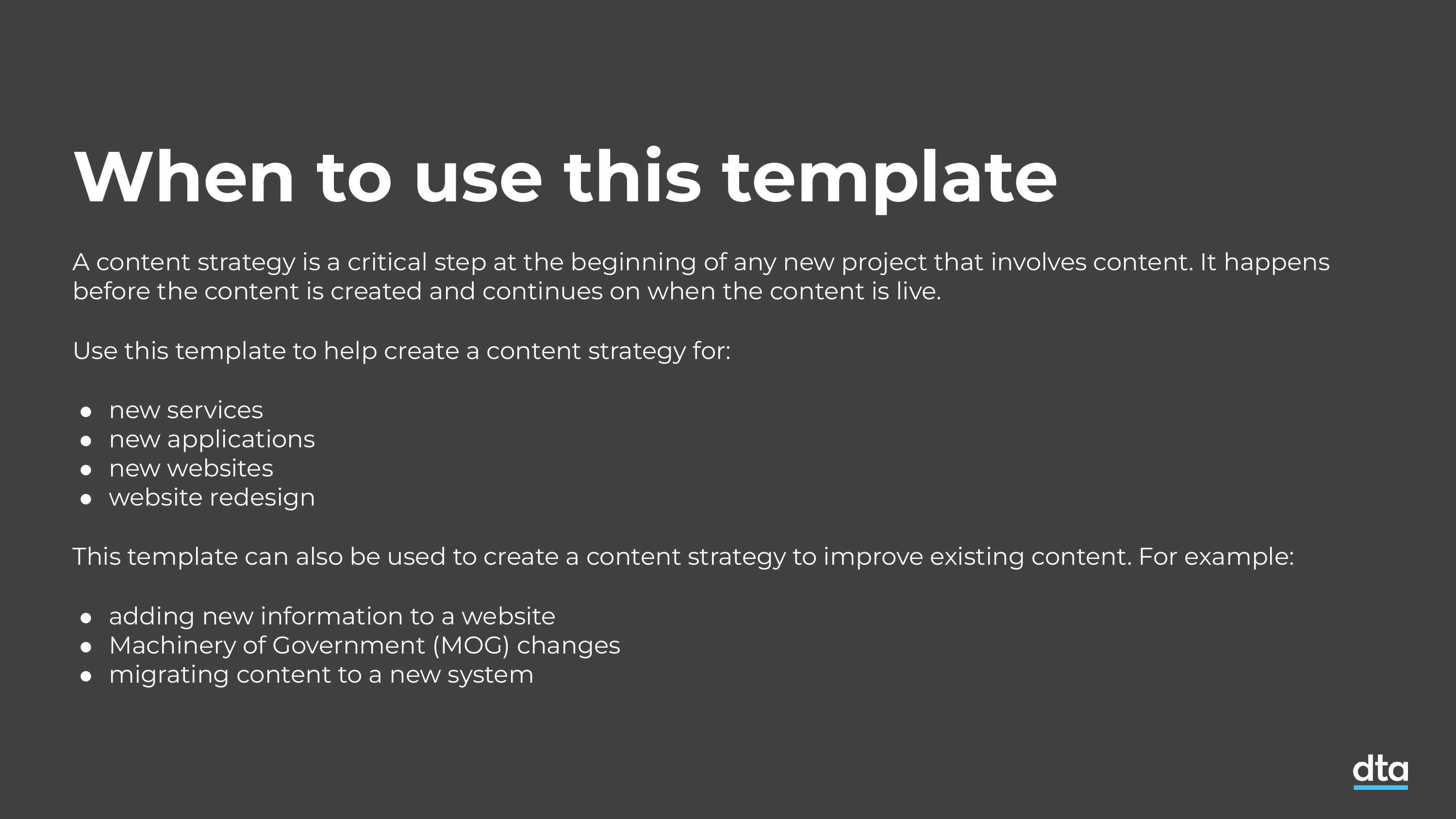

# When to use this template
A content strategy is a critical step at the beginning of any new project that involves content. It happens before the content is created and continues on when the content is live.
Use this template to help create a content strategy for:
new services
new applications
new websites
website redesign
This template can also be used to create a content strategy to improve existing content. For example:
adding new information to a website
Machinery of Government (MOG) changes
migrating content to a new system